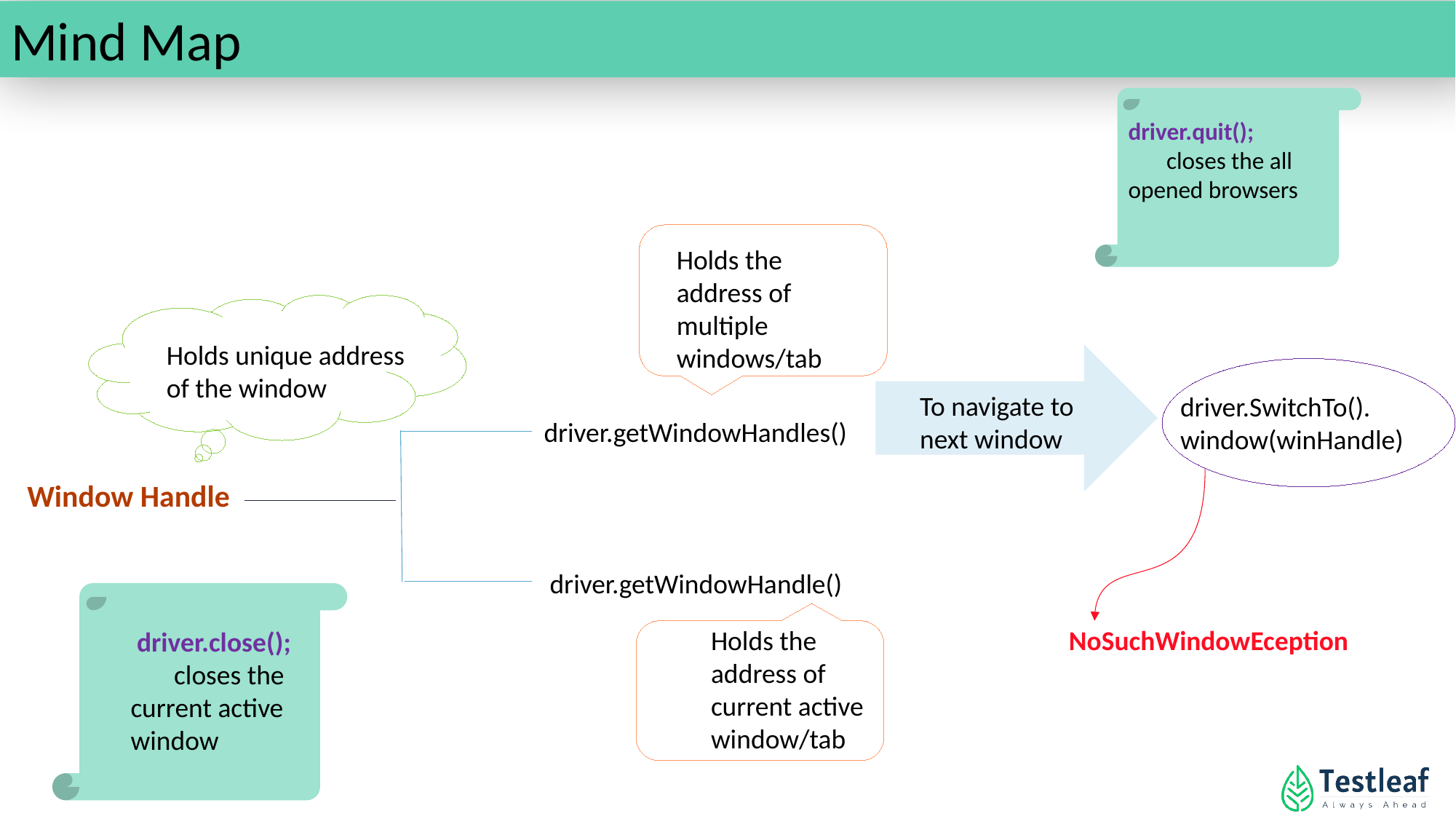

Mind Map
driver.quit();
       closes the all  opened browsers

Holds the address of multiple windows/tab

Holds unique address of the window

To navigate to next window
driver.SwitchTo().
window(winHandle)
driver.getWindowHandles()
Window Handle
driver.getWindowHandle()

 driver.close();
       closes the current active window
Holds the address of current active window/tab
NoSuchWindowEception